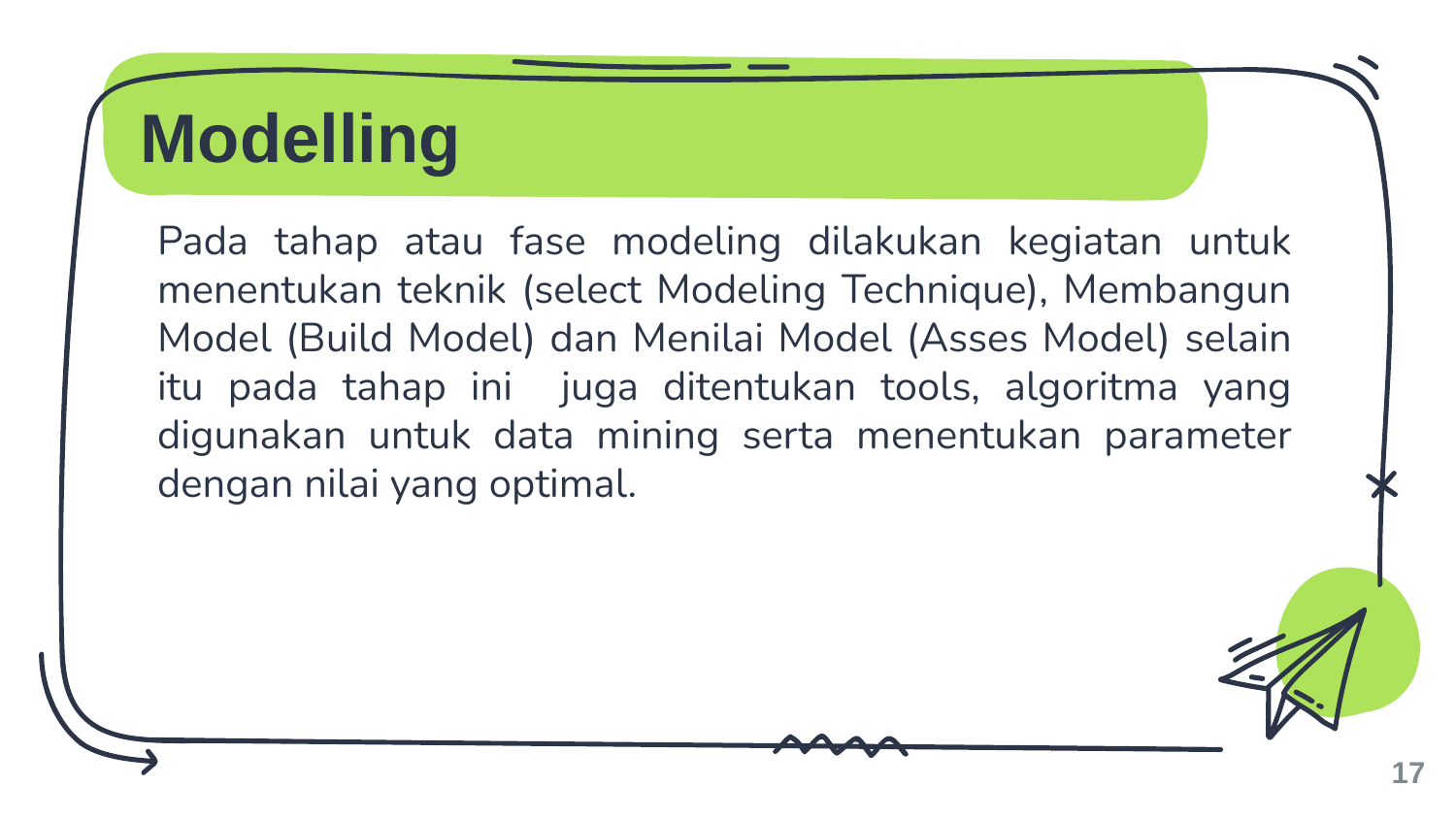

# Modelling
Pada tahap atau fase modeling dilakukan kegiatan untuk menentukan teknik (select Modeling Technique), Membangun Model (Build Model) dan Menilai Model (Asses Model) selain itu pada tahap ini  juga ditentukan tools, algoritma yang digunakan untuk data mining serta menentukan parameter dengan nilai yang optimal.

17